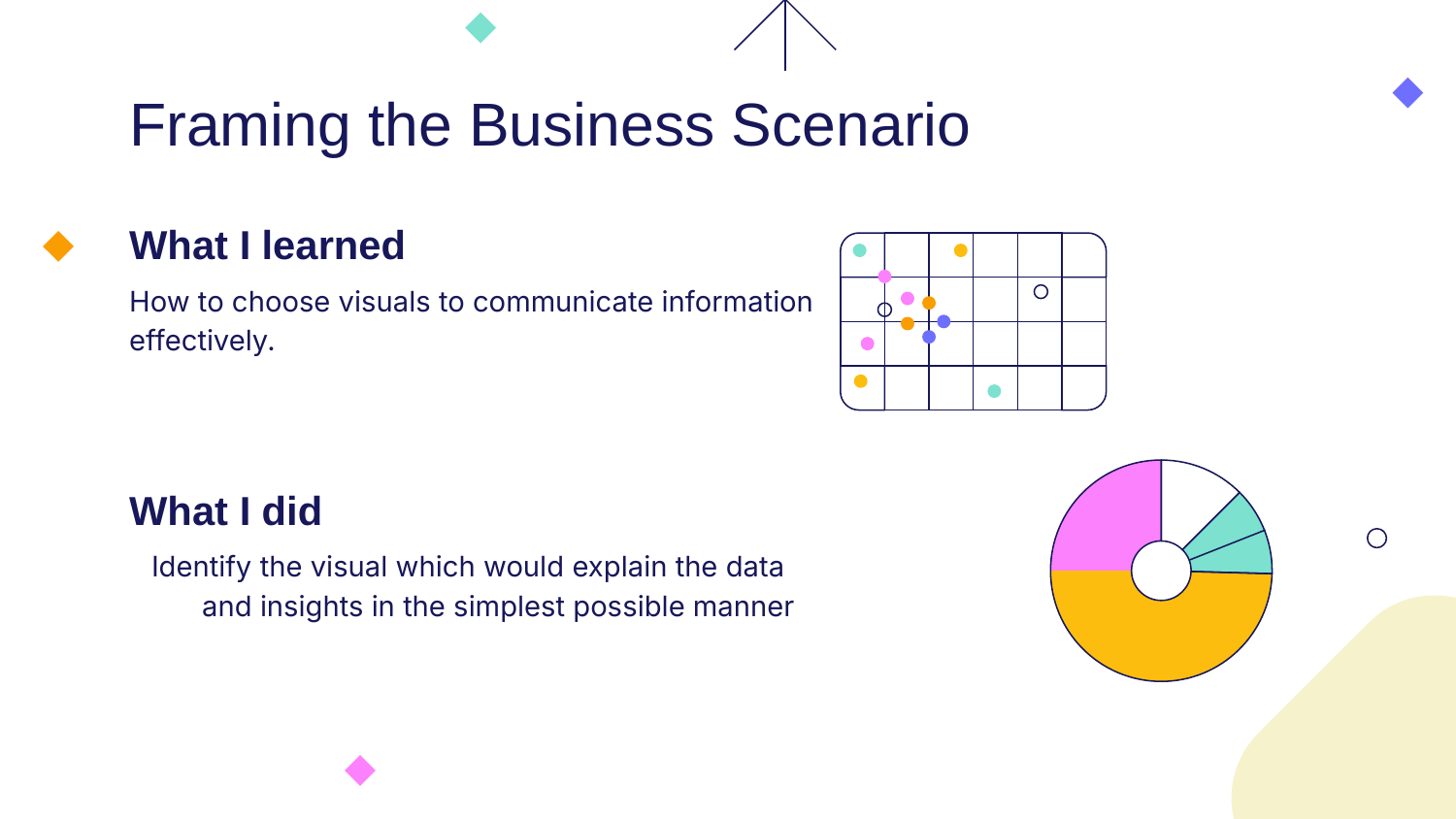

# Framing the Business Scenario
What I learned

How to choose visuals to communicate information effectively.

What I did
Identify the visual which would explain the data and insights in the simplest possible manner